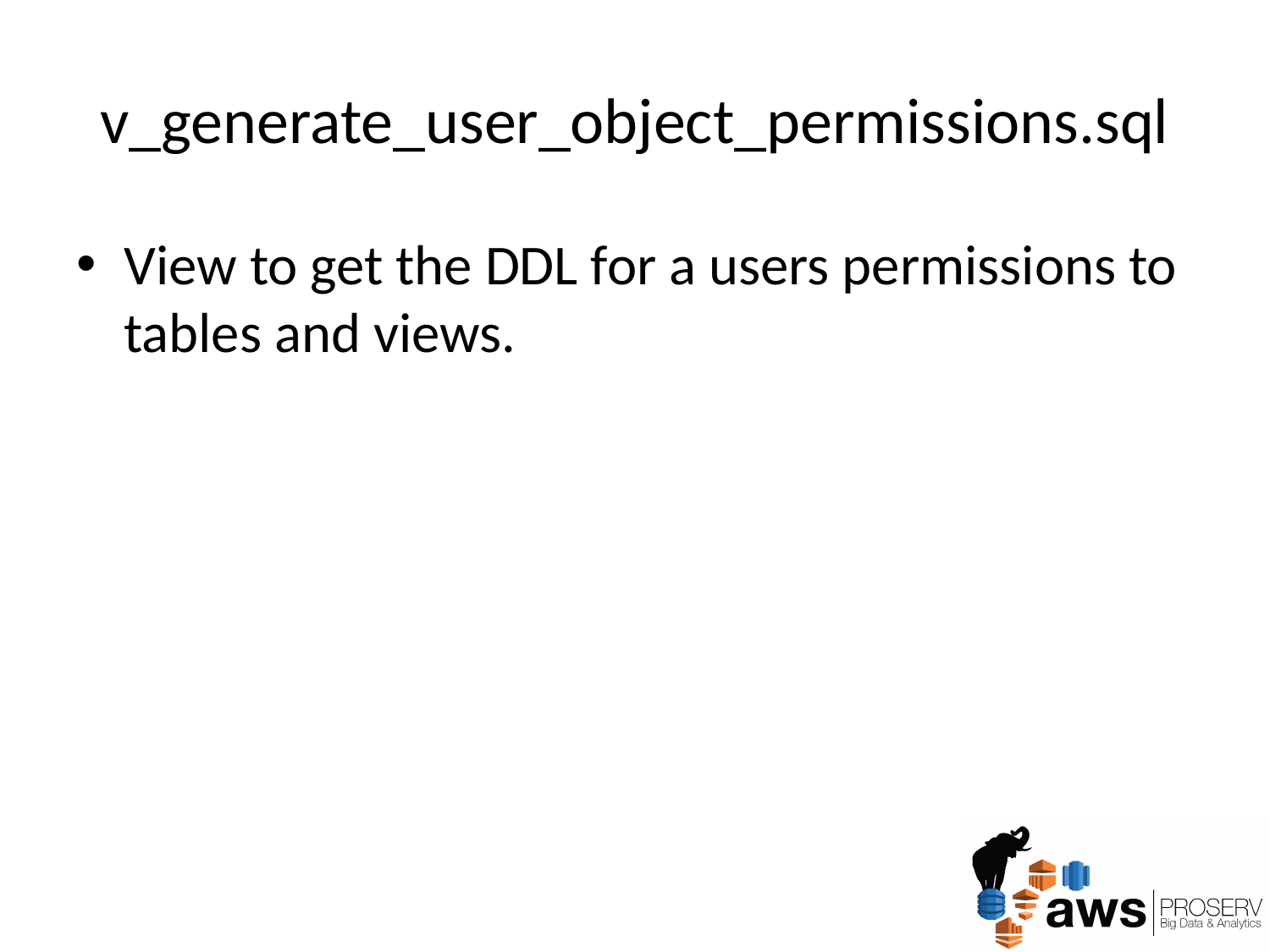

# v_generate_user_object_permissions.sql
View to get the DDL for a users permissions to tables and views.